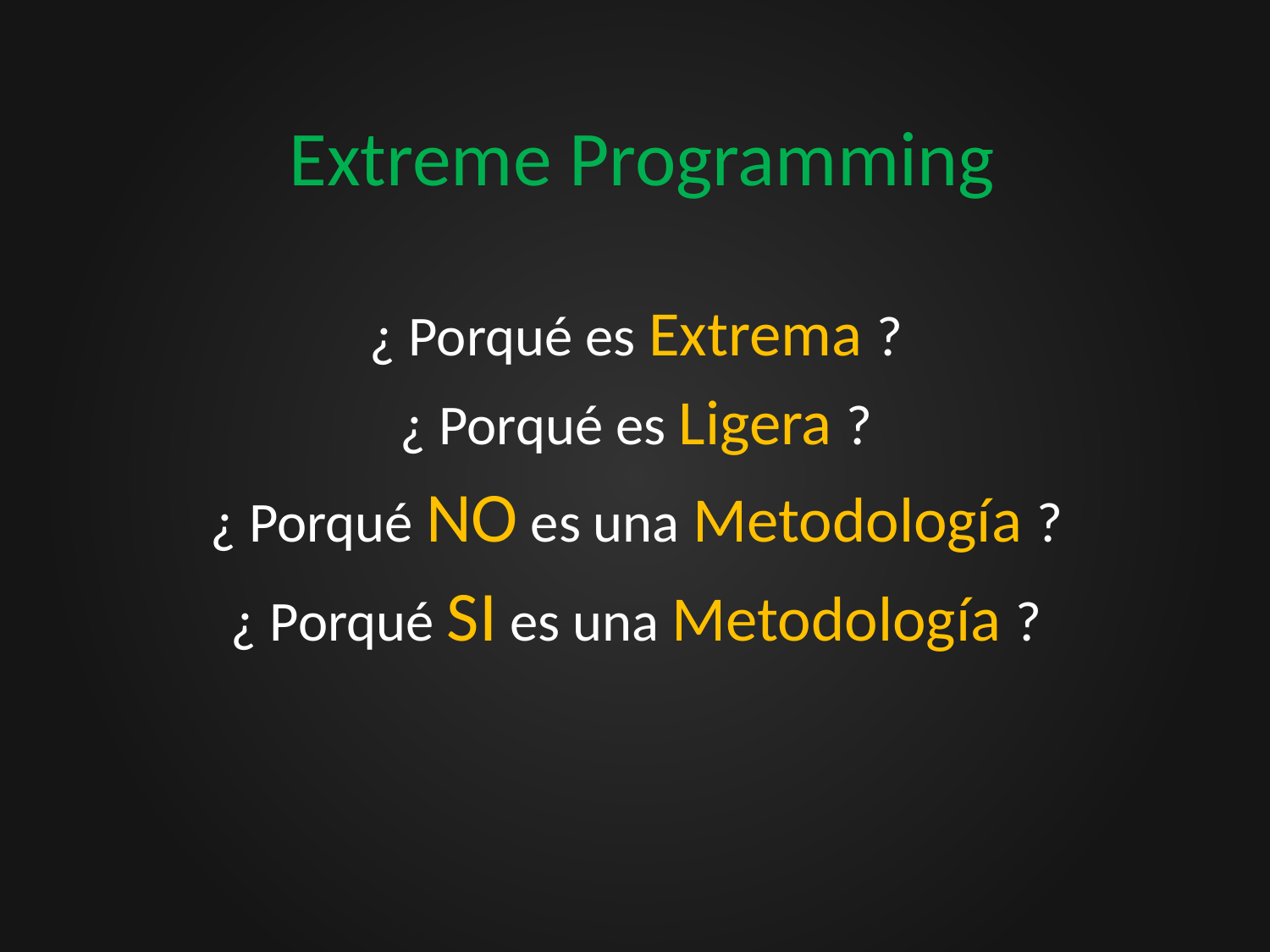

# Extreme Programming
¿ Porqué es Extrema ?
¿ Porqué es Ligera ?
¿ Porqué NO es una Metodología ?
¿ Porqué SI es una Metodología ?